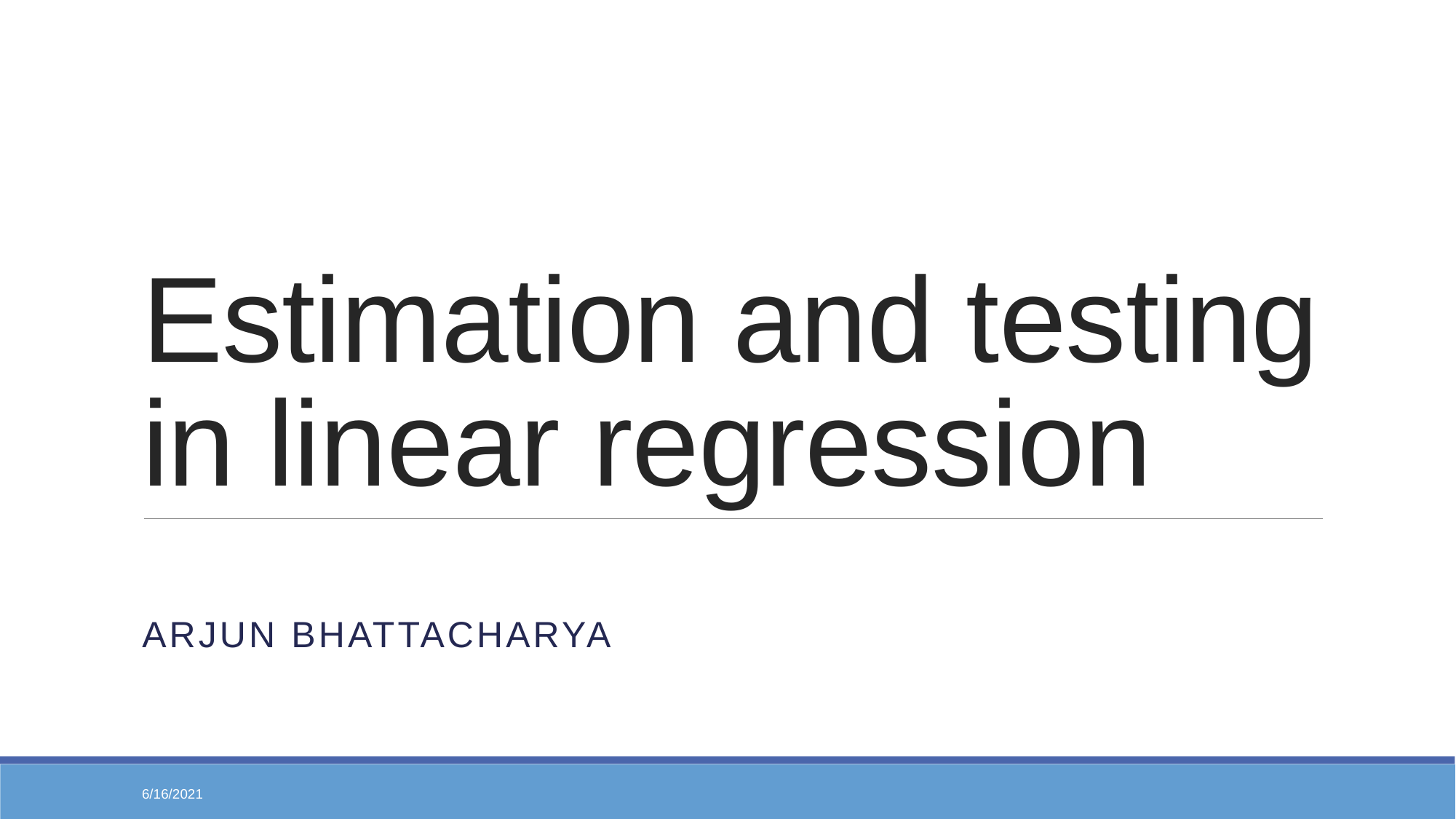

# Estimation and testing in linear regression
Arjun Bhattacharya
6/16/2021